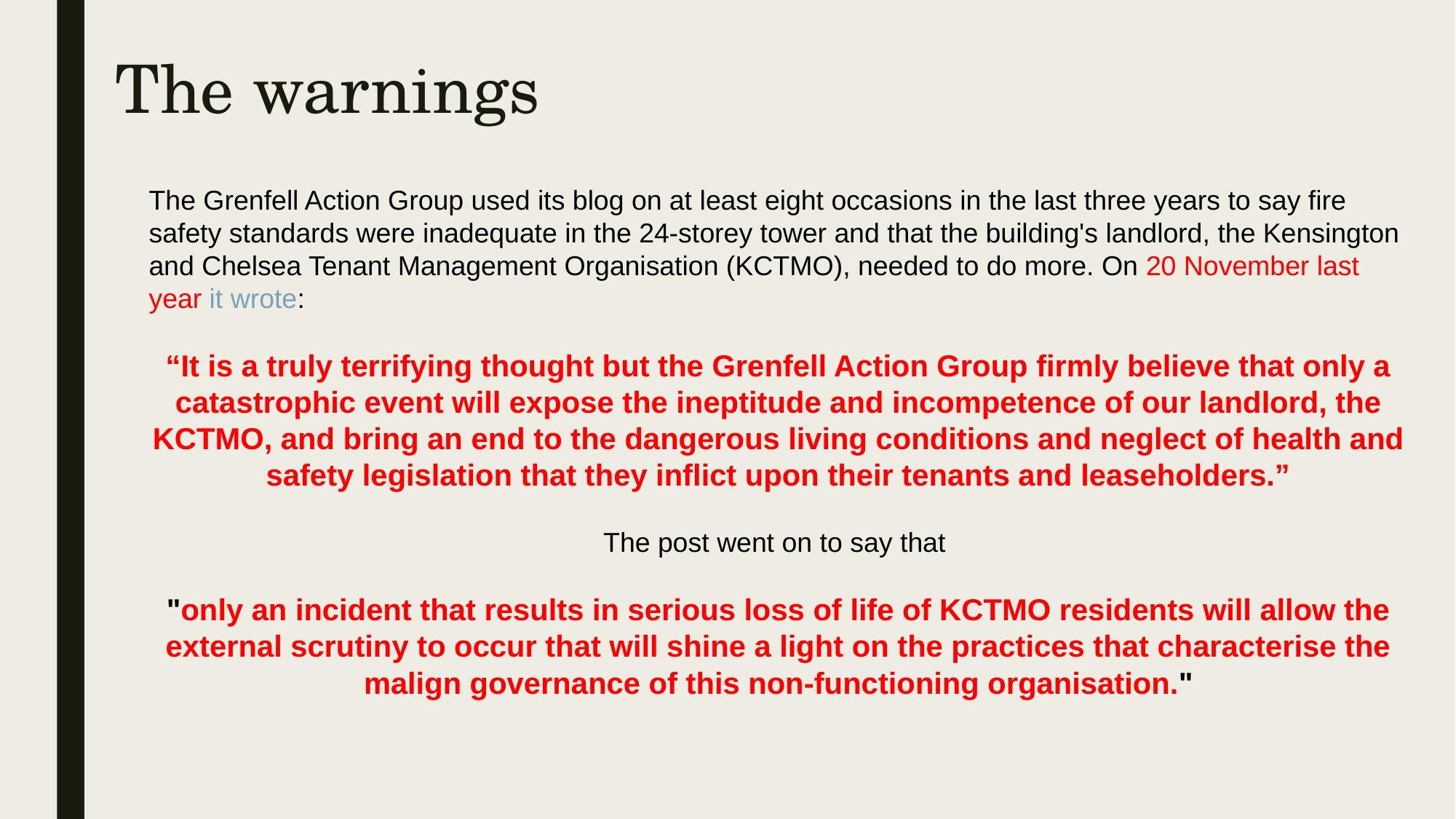

# The warnings
The Grenfell Action Group used its blog on at least eight occasions in the last three years to say fire safety standards were inadequate in the 24-storey tower and that the building's landlord, the Kensington and Chelsea Tenant Management Organisation (KCTMO), needed to do more. On 20 November last year it wrote:

“It is a truly terrifying thought but the Grenfell Action Group firmly believe that only a catastrophic event will expose the ineptitude and incompetence of our landlord, the KCTMO, and bring an end to the dangerous living conditions and neglect of health and safety legislation that they inflict upon their tenants and leaseholders.”

The post went on to say that

"only an incident that results in serious loss of life of KCTMO residents will allow the external scrutiny to occur that will shine a light on the practices that characterise the malign governance of this non-functioning organisation."